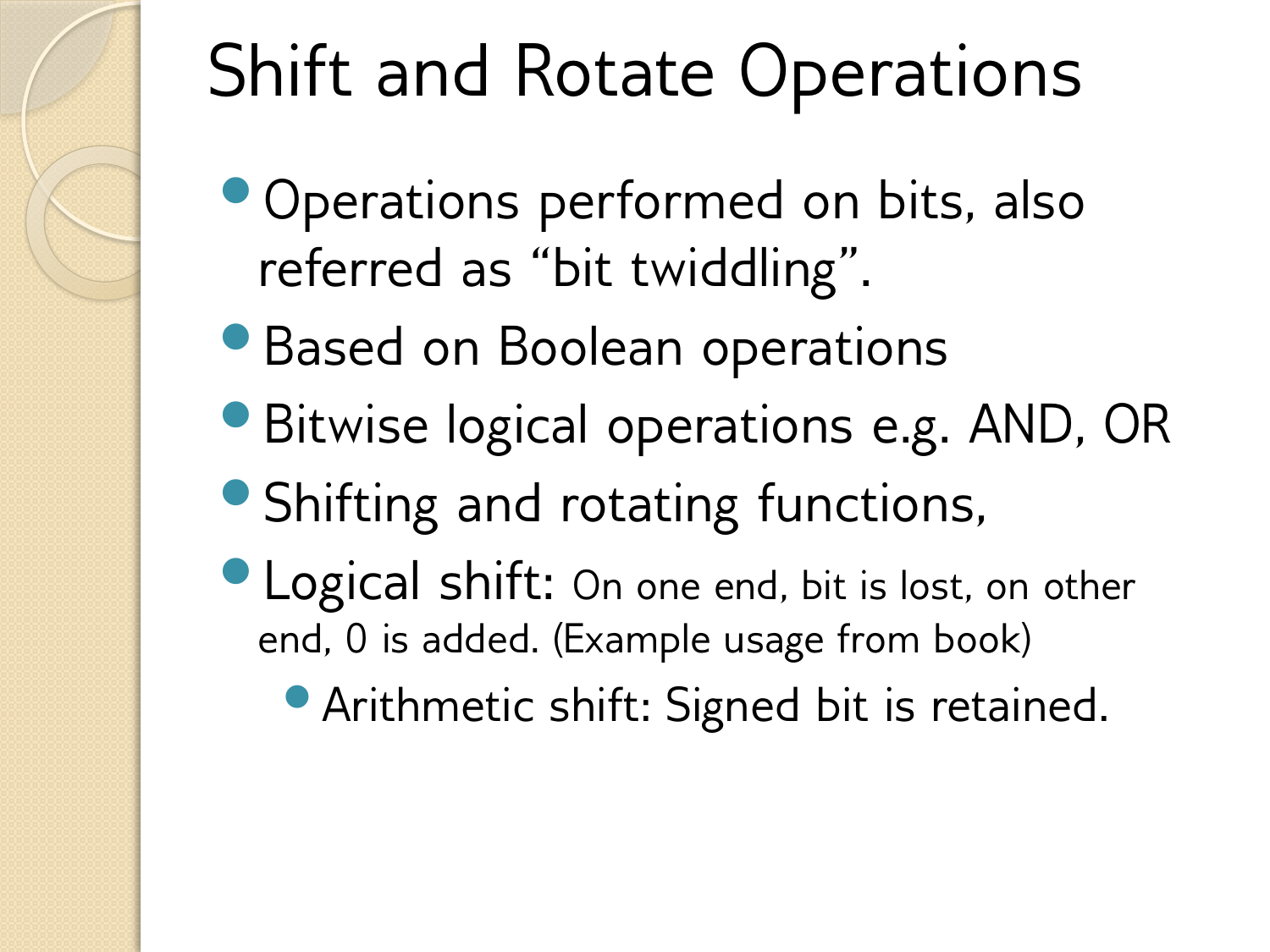

# Shift and Rotate Operations
Operations performed on bits, also referred as “bit twiddling”.
Based on Boolean operations
Bitwise logical operations e.g. AND, OR
Shifting and rotating functions,
Logical shift: On one end, bit is lost, on other end, 0 is added. (Example usage from book)
Arithmetic shift: Signed bit is retained.